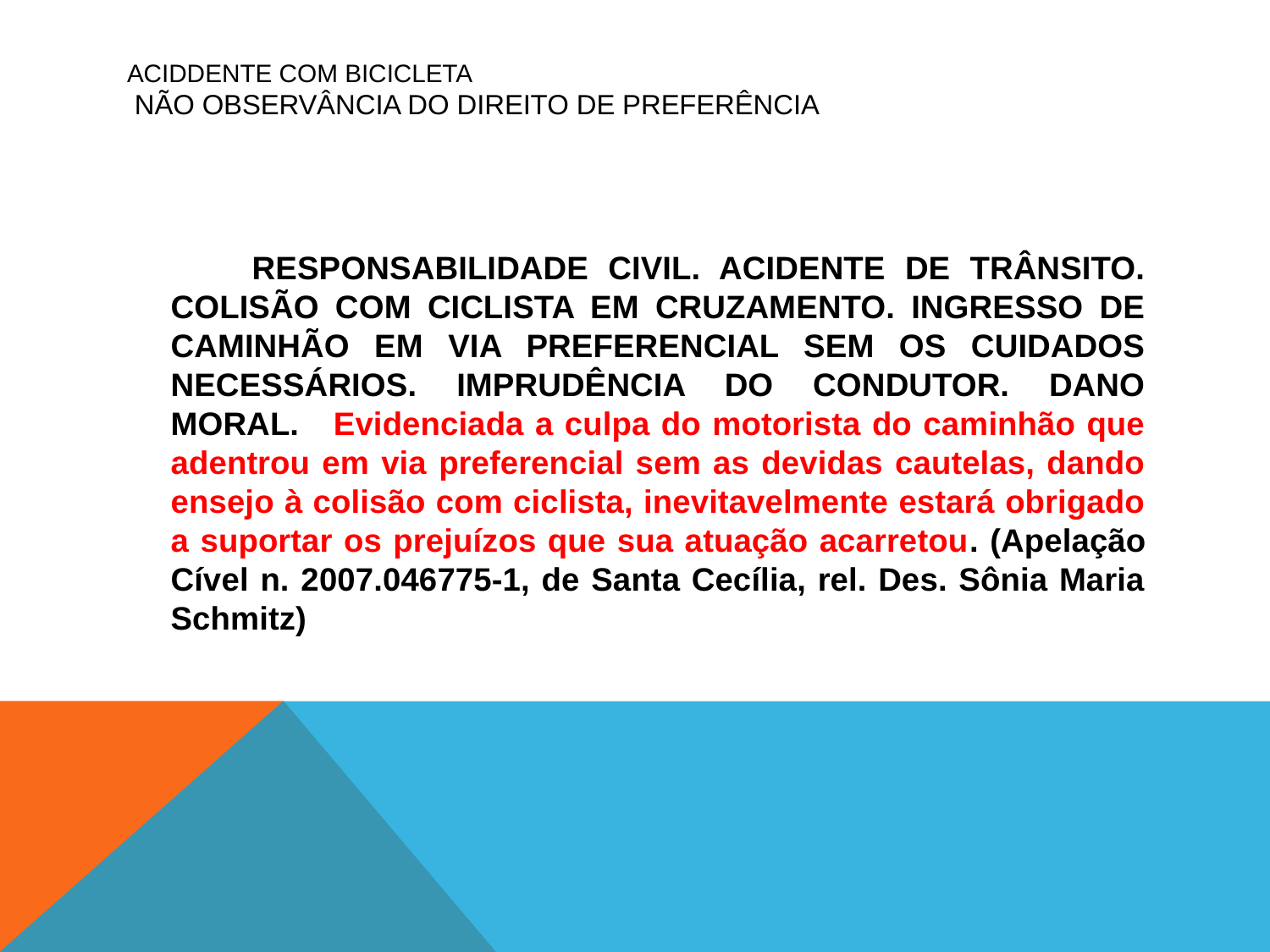

# ACIDDENTE COM BICICLETA NÃO OBSERVÂNCIA DO DIREITO DE PREFERÊNCIA

       RESPONSABILIDADE CIVIL. ACIDENTE DE TRÂNSITO. COLISÃO COM CICLISTA EM CRUZAMENTO. INGRESSO DE CAMINHÃO EM VIA PREFERENCIAL SEM OS CUIDADOS NECESSÁRIOS. IMPRUDÊNCIA DO CONDUTOR. DANO MORAL.   Evidenciada a culpa do motorista do caminhão que adentrou em via preferencial sem as devidas cautelas, dando ensejo à colisão com ciclista, inevitavelmente estará obrigado a suportar os prejuízos que sua atuação acarretou. (Apelação Cível n. 2007.046775-1, de Santa Cecília, rel. Des. Sônia Maria Schmitz)